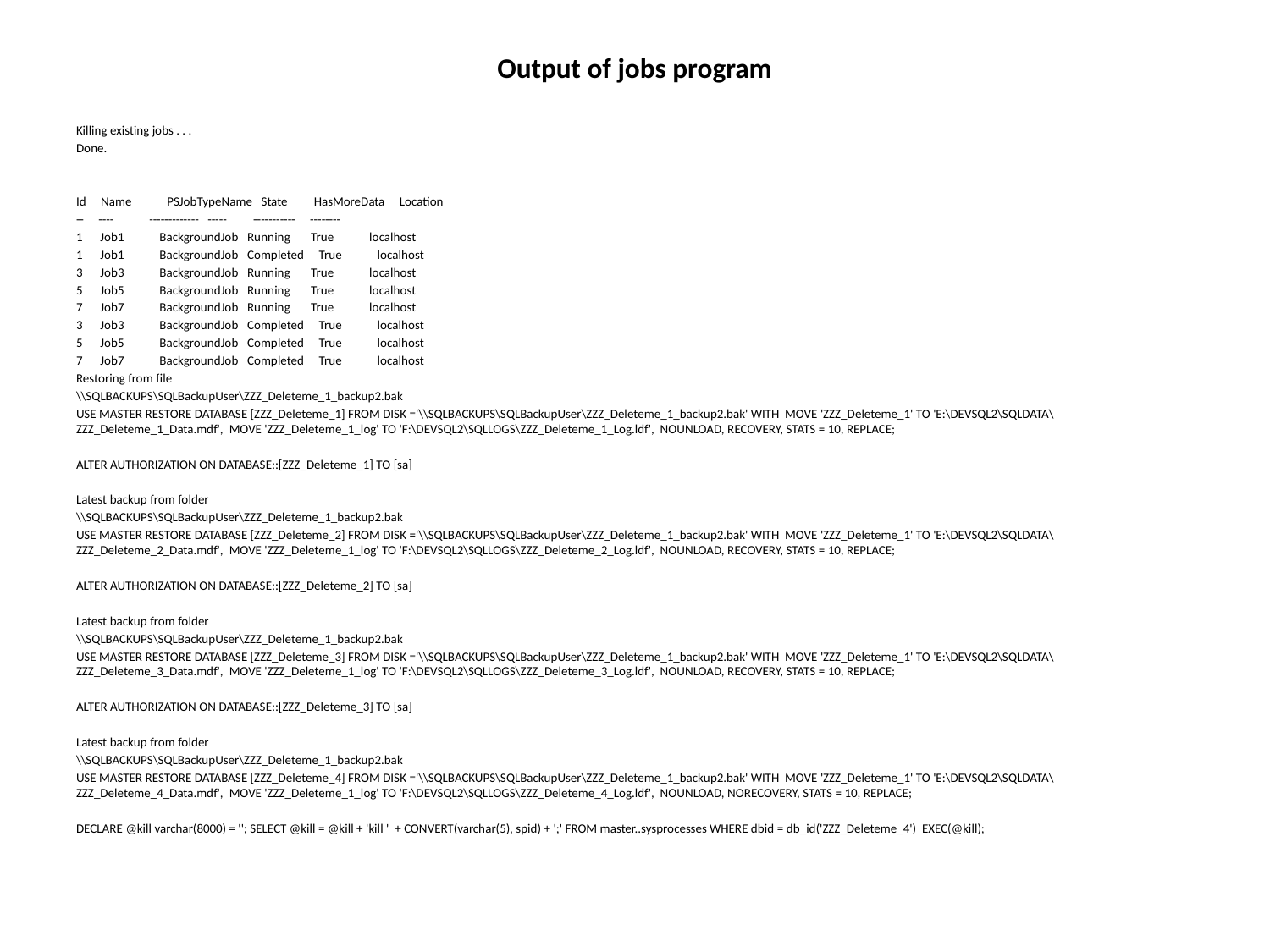

# Output of jobs program
Killing existing jobs . . .
Done.

Id     Name            PSJobTypeName   State         HasMoreData     Location
--     ----            -------------   -----         -----------     --------
1      Job1            BackgroundJob   Running       True            localhost
1      Job1            BackgroundJob   Completed     True            localhost
3      Job3            BackgroundJob   Running       True            localhost
5      Job5            BackgroundJob   Running       True            localhost
7      Job7            BackgroundJob   Running       True            localhost
3      Job3            BackgroundJob   Completed     True            localhost
5      Job5            BackgroundJob   Completed     True            localhost
7      Job7            BackgroundJob   Completed     True            localhost
Restoring from file
\\SQLBACKUPS\SQLBackupUser\ZZZ_Deleteme_1_backup2.bak
USE MASTER RESTORE DATABASE [ZZZ_Deleteme_1] FROM DISK ='\\SQLBACKUPS\SQLBackupUser\ZZZ_Deleteme_1_backup2.bak' WITH  MOVE 'ZZZ_Deleteme_1' TO 'E:\DEVSQL2\SQLDATA\ZZZ_Deleteme_1_Data.mdf',  MOVE 'ZZZ_Deleteme_1_log' TO 'F:\DEVSQL2\SQLLOGS\ZZZ_Deleteme_1_Log.ldf',  NOUNLOAD, RECOVERY, STATS = 10, REPLACE;

ALTER AUTHORIZATION ON DATABASE::[ZZZ_Deleteme_1] TO [sa]

Latest backup from folder
\\SQLBACKUPS\SQLBackupUser\ZZZ_Deleteme_1_backup2.bak
USE MASTER RESTORE DATABASE [ZZZ_Deleteme_2] FROM DISK ='\\SQLBACKUPS\SQLBackupUser\ZZZ_Deleteme_1_backup2.bak' WITH  MOVE 'ZZZ_Deleteme_1' TO 'E:\DEVSQL2\SQLDATA\ZZZ_Deleteme_2_Data.mdf',  MOVE 'ZZZ_Deleteme_1_log' TO 'F:\DEVSQL2\SQLLOGS\ZZZ_Deleteme_2_Log.ldf',  NOUNLOAD, RECOVERY, STATS = 10, REPLACE;

ALTER AUTHORIZATION ON DATABASE::[ZZZ_Deleteme_2] TO [sa]

Latest backup from folder
\\SQLBACKUPS\SQLBackupUser\ZZZ_Deleteme_1_backup2.bak
USE MASTER RESTORE DATABASE [ZZZ_Deleteme_3] FROM DISK ='\\SQLBACKUPS\SQLBackupUser\ZZZ_Deleteme_1_backup2.bak' WITH  MOVE 'ZZZ_Deleteme_1' TO 'E:\DEVSQL2\SQLDATA\ZZZ_Deleteme_3_Data.mdf',  MOVE 'ZZZ_Deleteme_1_log' TO 'F:\DEVSQL2\SQLLOGS\ZZZ_Deleteme_3_Log.ldf',  NOUNLOAD, RECOVERY, STATS = 10, REPLACE;

ALTER AUTHORIZATION ON DATABASE::[ZZZ_Deleteme_3] TO [sa]

Latest backup from folder
\\SQLBACKUPS\SQLBackupUser\ZZZ_Deleteme_1_backup2.bak
USE MASTER RESTORE DATABASE [ZZZ_Deleteme_4] FROM DISK ='\\SQLBACKUPS\SQLBackupUser\ZZZ_Deleteme_1_backup2.bak' WITH  MOVE 'ZZZ_Deleteme_1' TO 'E:\DEVSQL2\SQLDATA\ZZZ_Deleteme_4_Data.mdf',  MOVE 'ZZZ_Deleteme_1_log' TO 'F:\DEVSQL2\SQLLOGS\ZZZ_Deleteme_4_Log.ldf',  NOUNLOAD, NORECOVERY, STATS = 10, REPLACE;

DECLARE @kill varchar(8000) = ''; SELECT @kill = @kill + 'kill '  + CONVERT(varchar(5), spid) + ';' FROM master..sysprocesses WHERE dbid = db_id('ZZZ_Deleteme_4')  EXEC(@kill);